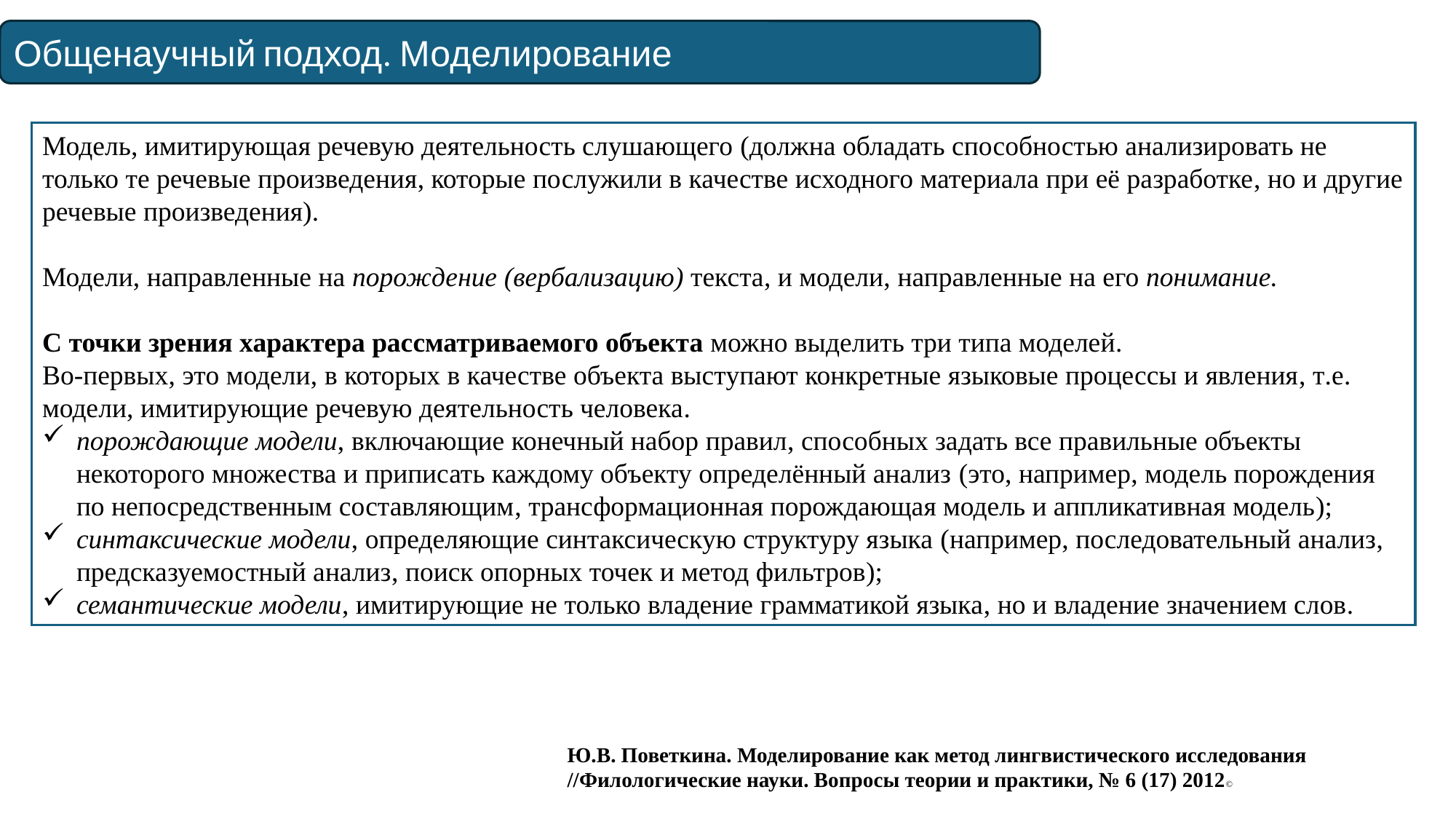

Общенаучный подход. Моделирование
Модель, имитирующая речевую деятельность слушающего (должна обладать способностью анализировать не только те речевые произведения, которые послужили в качестве исходного материала при её разработке, но и другие речевые произведения).

Модели, направленные на порождение (вербализацию) текста, и модели, направленные на его понимание.

С точки зрения характера рассматриваемого объекта можно выделить три типа моделей.
Во-первых, это модели, в которых в качестве объекта выступают конкретные языковые процессы и явления, т.е. модели, имитирующие речевую деятельность человека.
порождающие модели, включающие конечный набор правил, способных задать все правильные объекты некоторого множества и приписать каждому объекту определённый анализ (это, например, модель порождения по непосредственным составляющим, трансформационная порождающая модель и аппликативная модель);
синтаксические модели, определяющие синтаксическую структуру языка (например, последовательный анализ, предсказуемостный анализ, поиск опорных точек и метод фильтров);
семантические модели, имитирующие не только владение грамматикой языка, но и владение значением слов.
Ю.В. Поветкина. Моделирование как метод лингвистического исследования //Филологические науки. Вопросы теории и практики, № 6 (17) 2012©